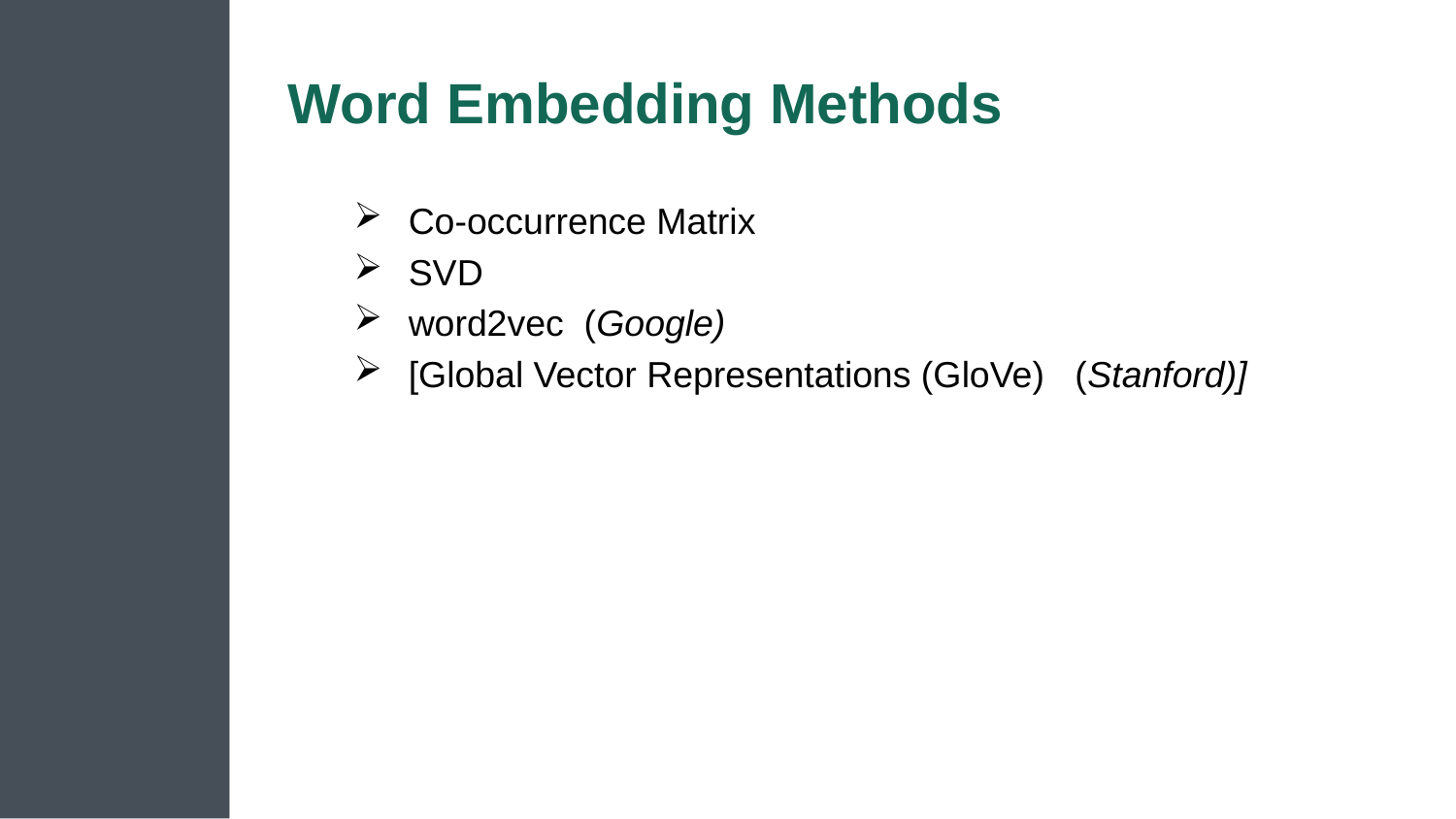

# Word Embedding Methods
Co-occurrence Matrix
SVD
word2vec  (Google)
[Global Vector Representations (GloVe)   (Stanford)]